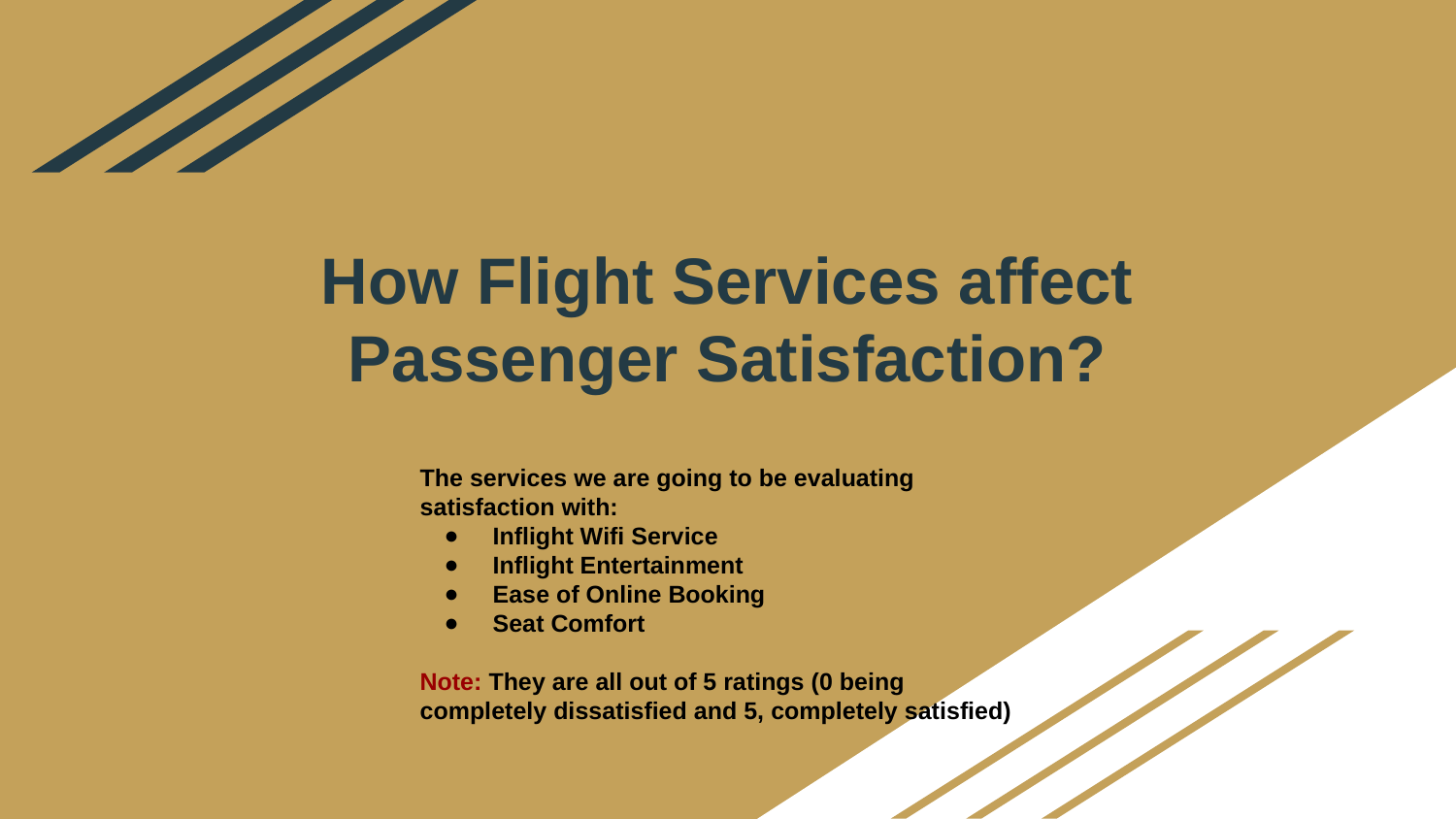

# How Flight Services affect Passenger Satisfaction?
The services we are going to be evaluating satisfaction with:
Inflight Wifi Service
Inflight Entertainment
Ease of Online Booking
Seat Comfort

Note: They are all out of 5 ratings (0 being completely dissatisfied and 5, completely satisfied)